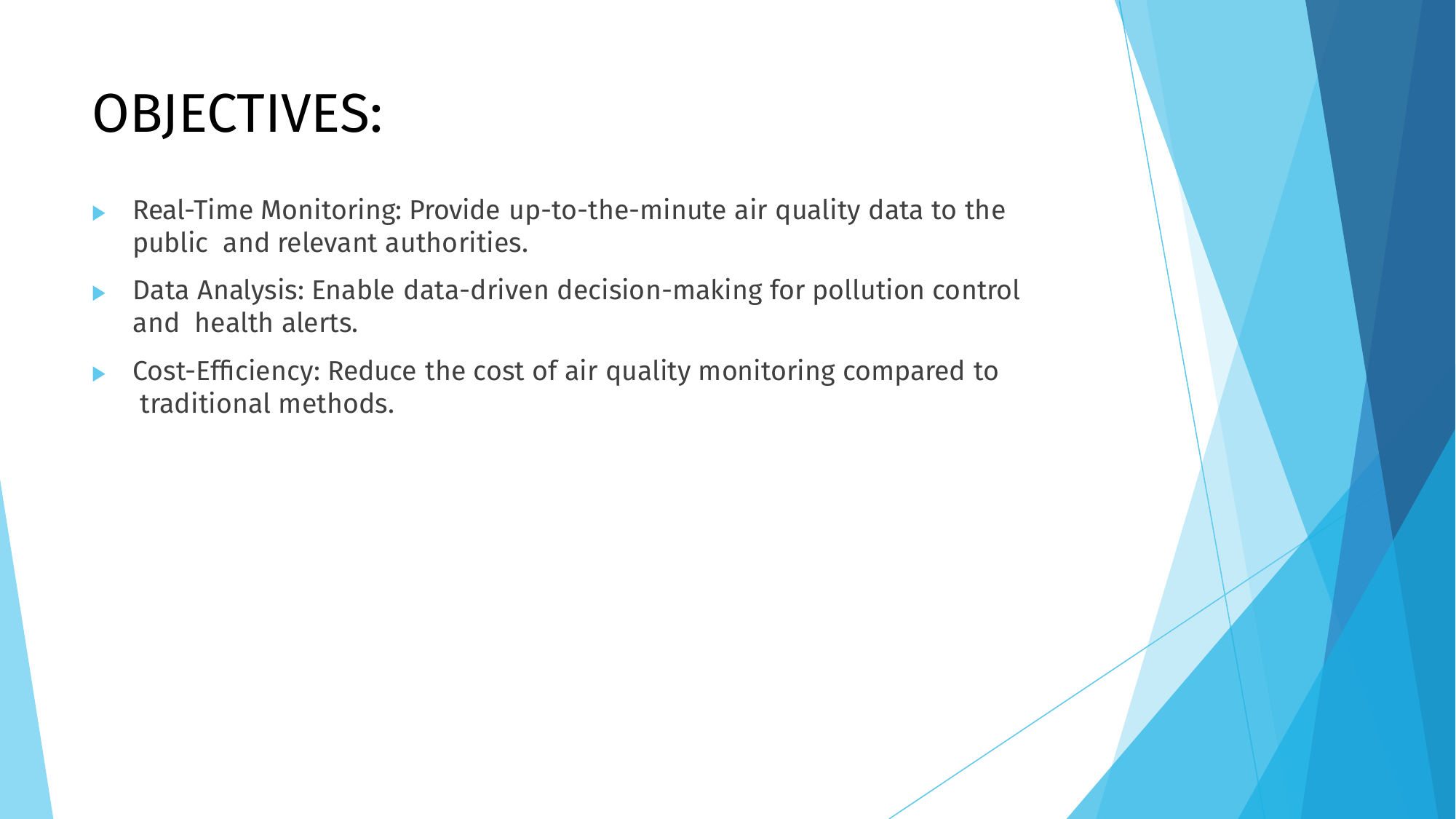

# OBJECTIVES:
▶	Real-Time Monitoring: Provide up-to-the-minute air quality data to the public  and relevant authorities.
▶	Data Analysis: Enable data-driven decision-making for pollution control and  health alerts.
▶	Cost-Efficiency: Reduce the cost of air quality monitoring compared to  traditional methods.